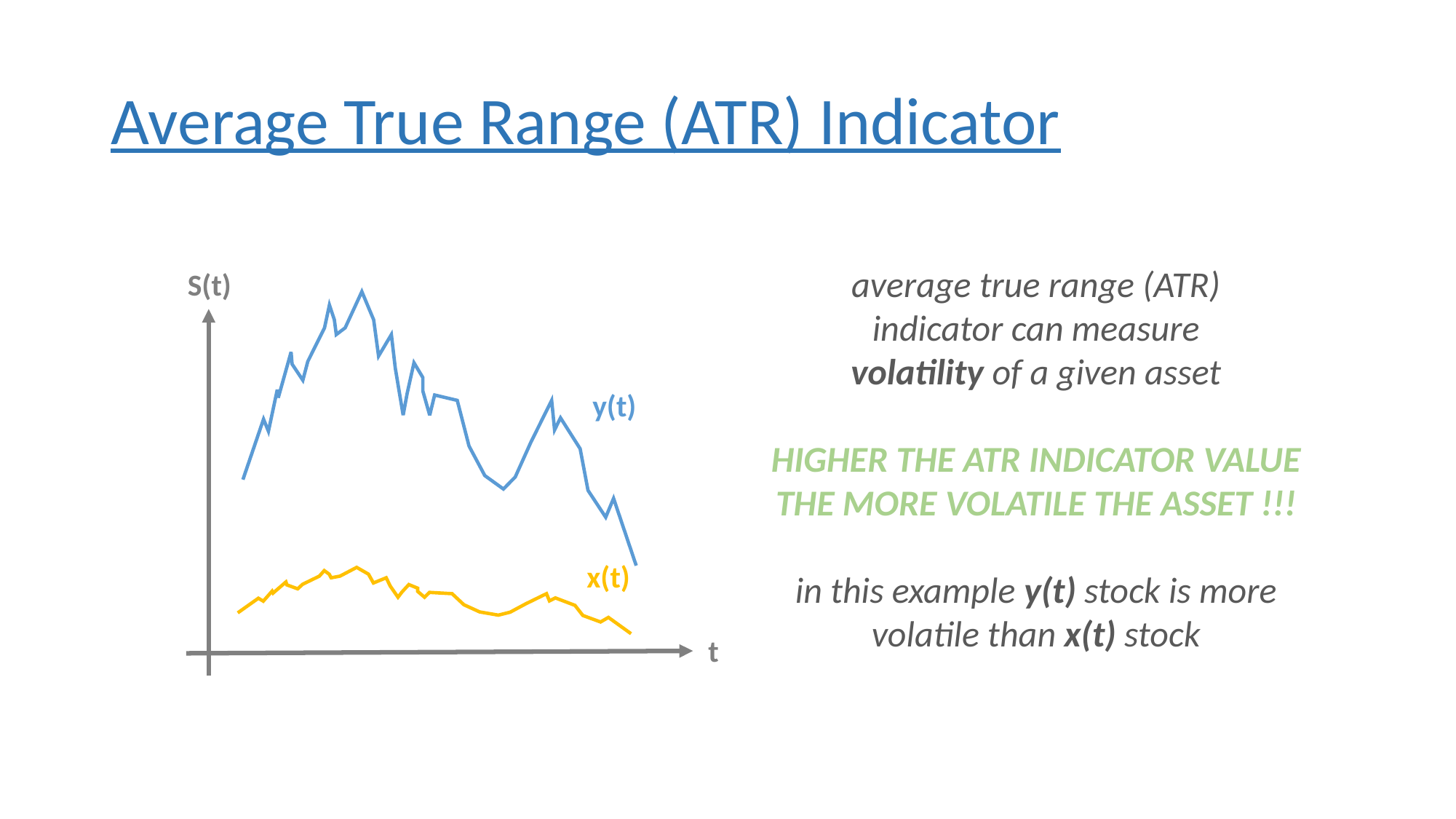

# Average True Range (ATR) Indicator
average true range (ATR)
indicator can measure
volatility of a given asset

HIGHER THE ATR INDICATOR VALUE
THE MORE VOLATILE THE ASSET !!!

in this example y(t) stock is more
volatile than x(t) stock

S(t)

y(t)
x(t)

t